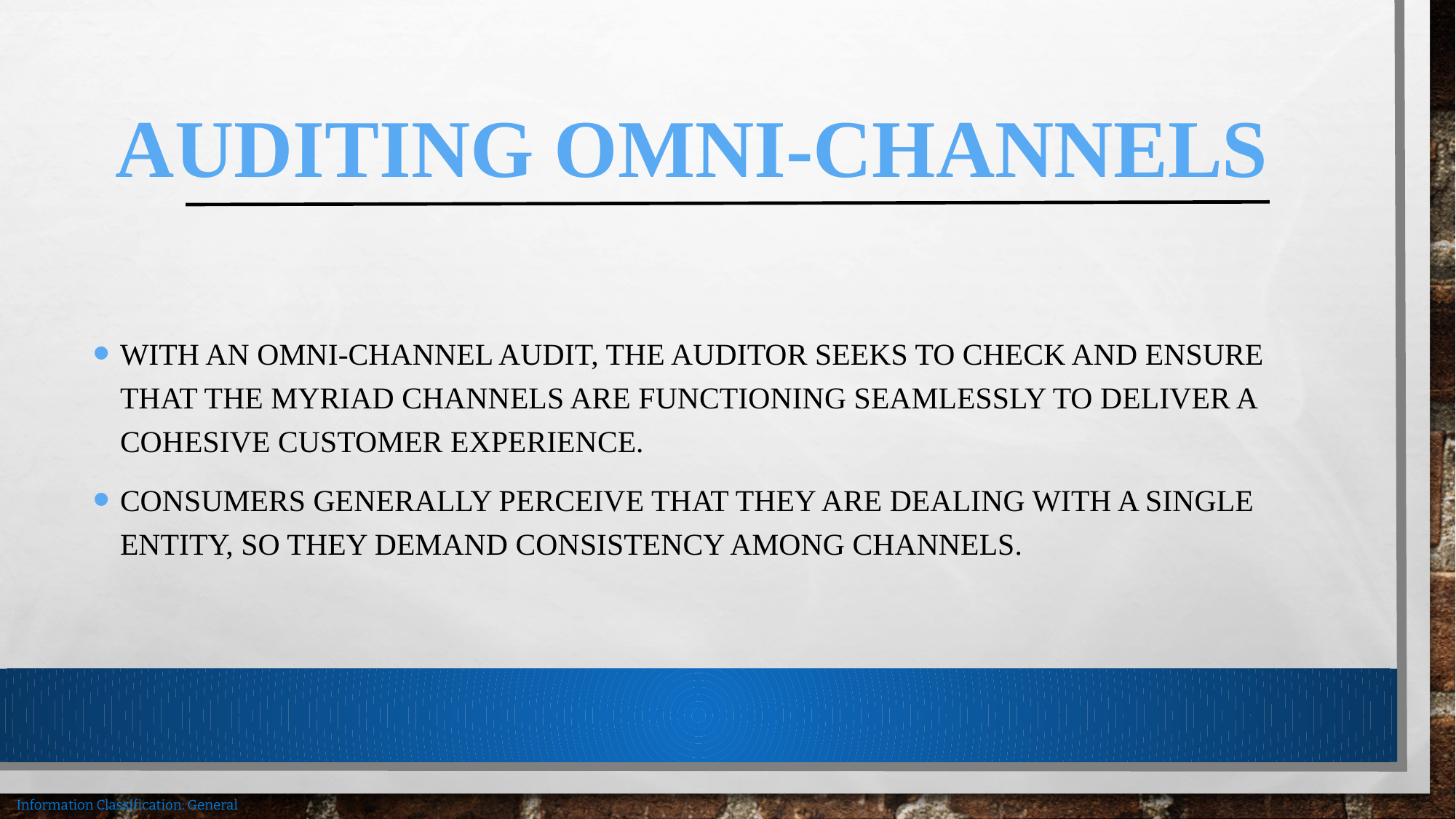

# Auditing Omni-Channels
With an omni-channel audit, the auditor seeks to check and ensure that the myriad channels are functioning seamlessly to deliver a cohesive customer experience.
Consumers generally perceive that they are dealing with a single entity, so they demand consistency among channels.